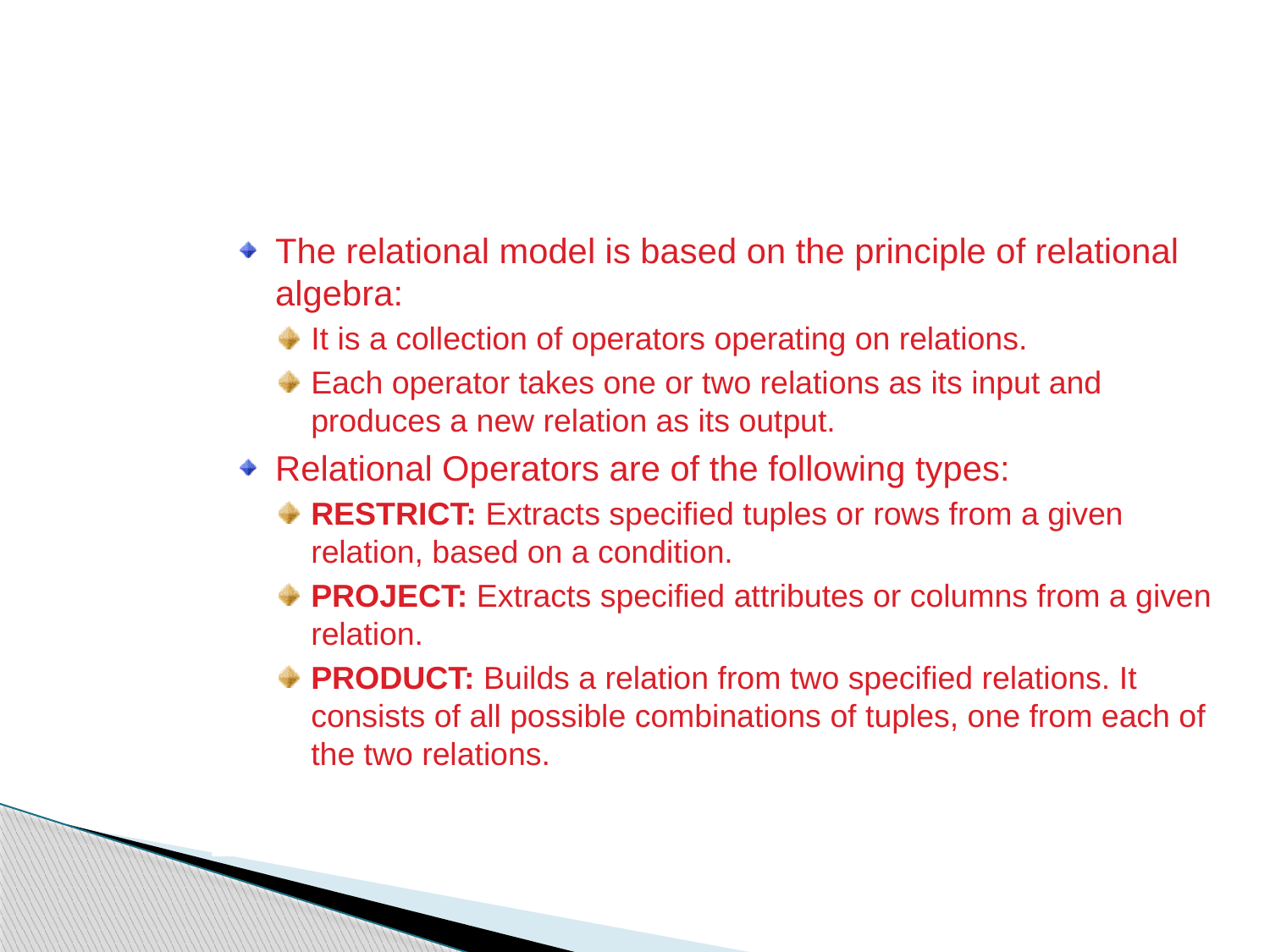

Relational Operators
The relational model is based on the principle of relational algebra:
It is a collection of operators operating on relations.
Each operator takes one or two relations as its input and produces a new relation as its output.
Relational Operators are of the following types:
RESTRICT: Extracts specified tuples or rows from a given relation, based on a condition.
PROJECT: Extracts specified attributes or columns from a given relation.
PRODUCT: Builds a relation from two specified relations. It consists of all possible combinations of tuples, one from each of the two relations.